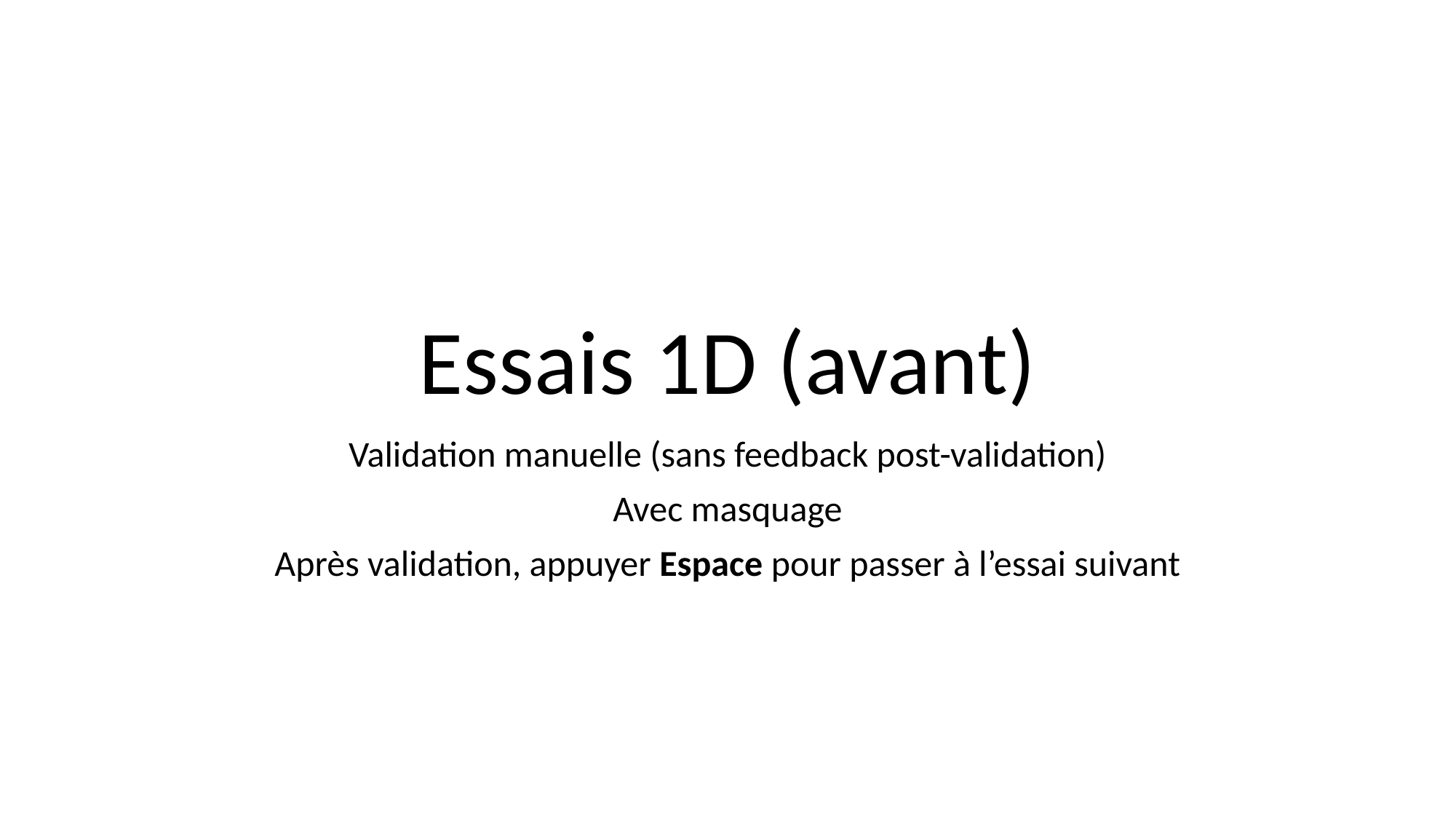

# Essais 1D (avant)
Validation manuelle (sans feedback post-validation)
Avec masquage
Après validation, appuyer Espace pour passer à l’essai suivant